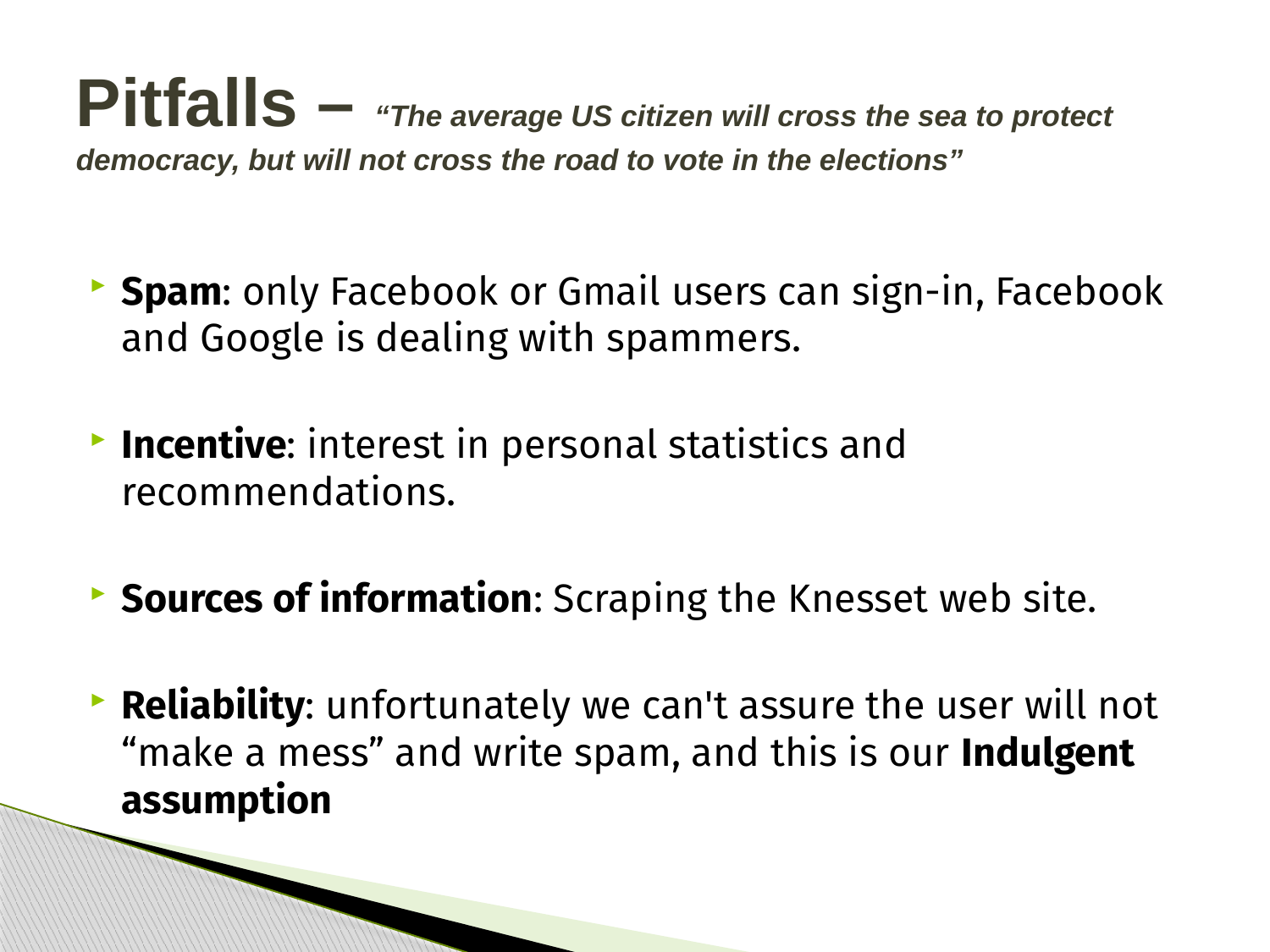

# Pitfalls – “The average US citizen will cross the sea to protect 				democracy, but will not cross the road to vote in the elections”

Spam: only Facebook or Gmail users can sign-in, Facebook and Google is dealing with spammers.

Incentive: interest in personal statistics and recommendations.

Sources of information: Scraping the Knesset web site.

Reliability: unfortunately we can't assure the user will not “make a mess” and write spam, and this is our Indulgent assumption